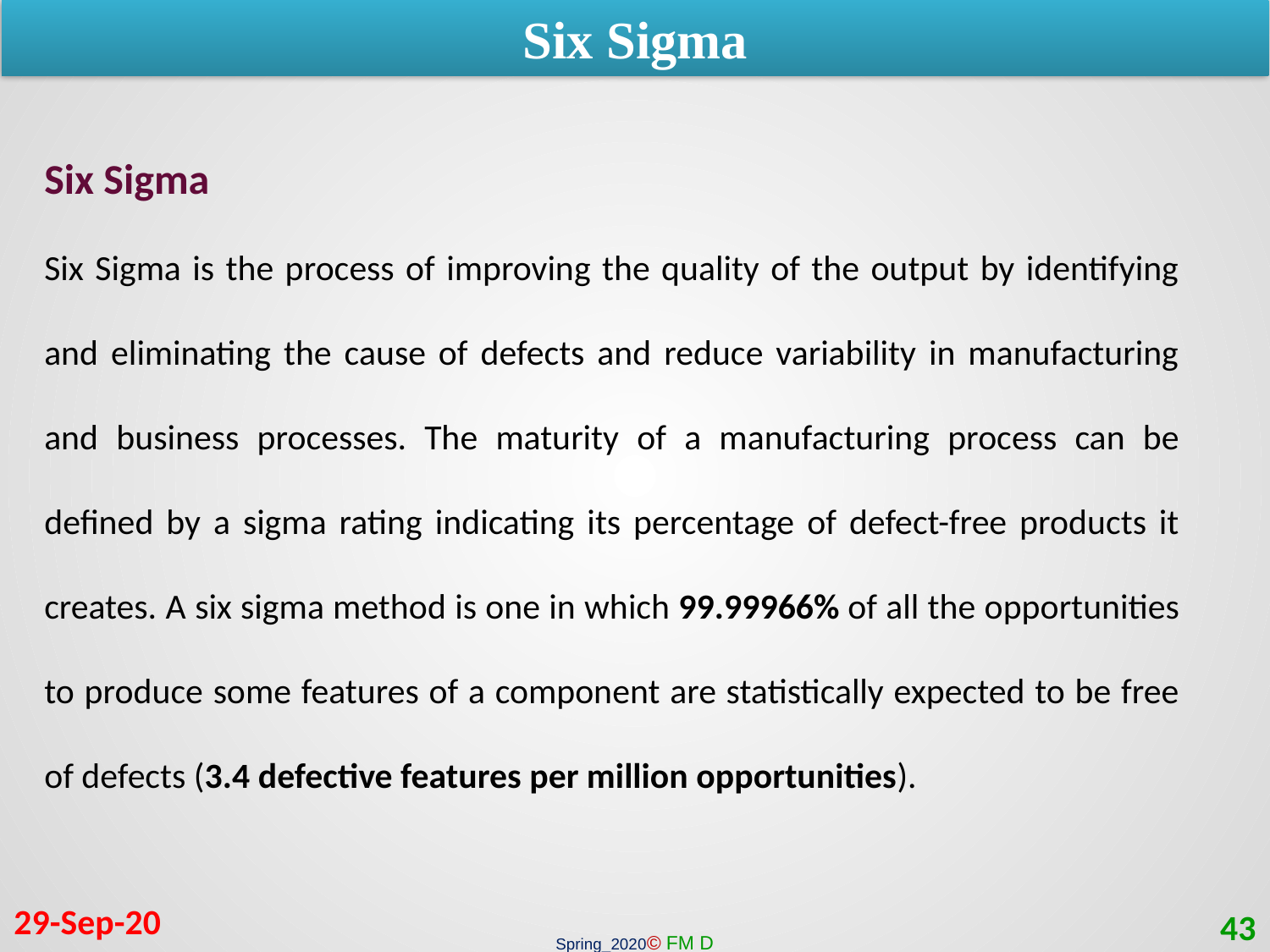

Six Sigma
Six Sigma
Six Sigma is the process of improving the quality of the output by identifying and eliminating the cause of defects and reduce variability in manufacturing and business processes. The maturity of a manufacturing process can be defined by a sigma rating indicating its percentage of defect-free products it creates. A six sigma method is one in which 99.99966% of all the opportunities to produce some features of a component are statistically expected to be free of defects (3.4 defective features per million opportunities).

29-Sep-20
43